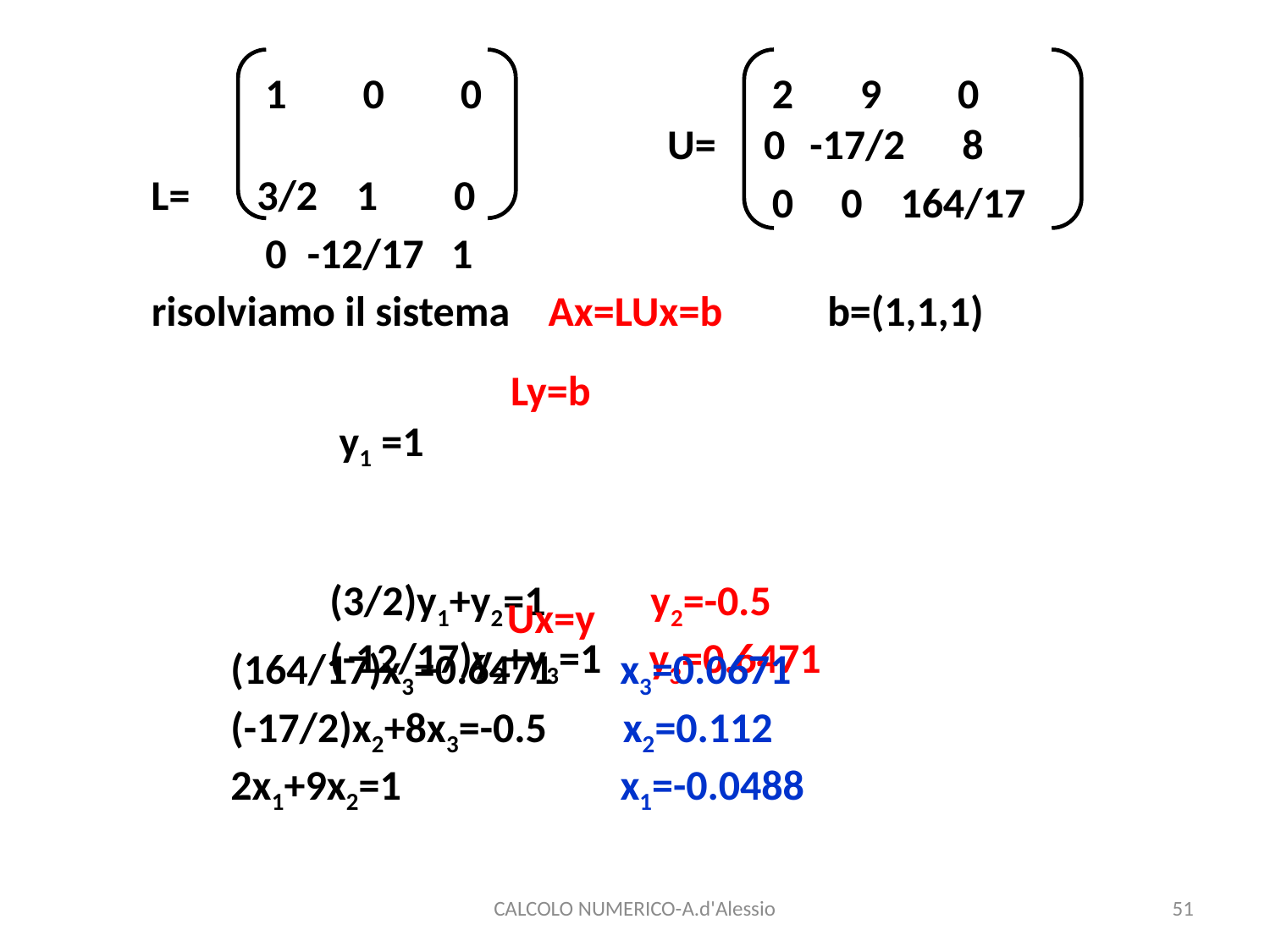

1        0        0
 L=       3/2       1        0
             0   -12/17     1

           2       9        0            U=     0   -17/2      8
           0     0    164/17

risolviamo il sistema    Ax=LUx=b           b=(1,1,1)
                    Ly=b
  y1 =1
 (3/2)y1+y2=1           y2=-0.5
 (-12/17)y2+y3=1     y3=0.6471
                             Ux=y
(164/17)x3=0.6471       x3=0.0671
(-17/2)x2+8x3=-0.5        x2=0.112
2x1+9x2=1                       x1=-0.0488
CALCOLO NUMERICO-A.d'Alessio
51